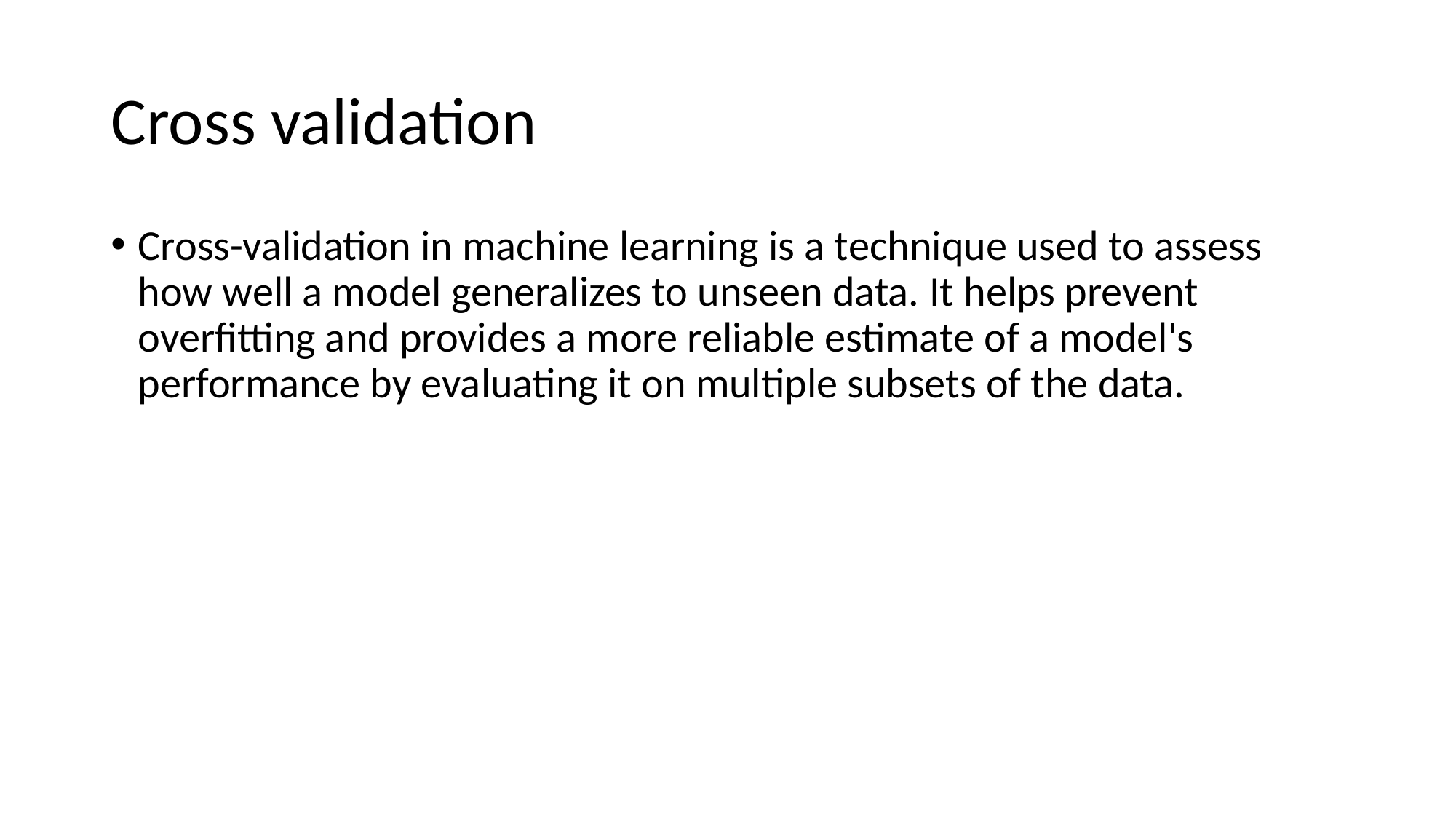

# Cross validation
Cross-validation in machine learning is a technique used to assess how well a model generalizes to unseen data. It helps prevent overfitting and provides a more reliable estimate of a model's performance by evaluating it on multiple subsets of the data.